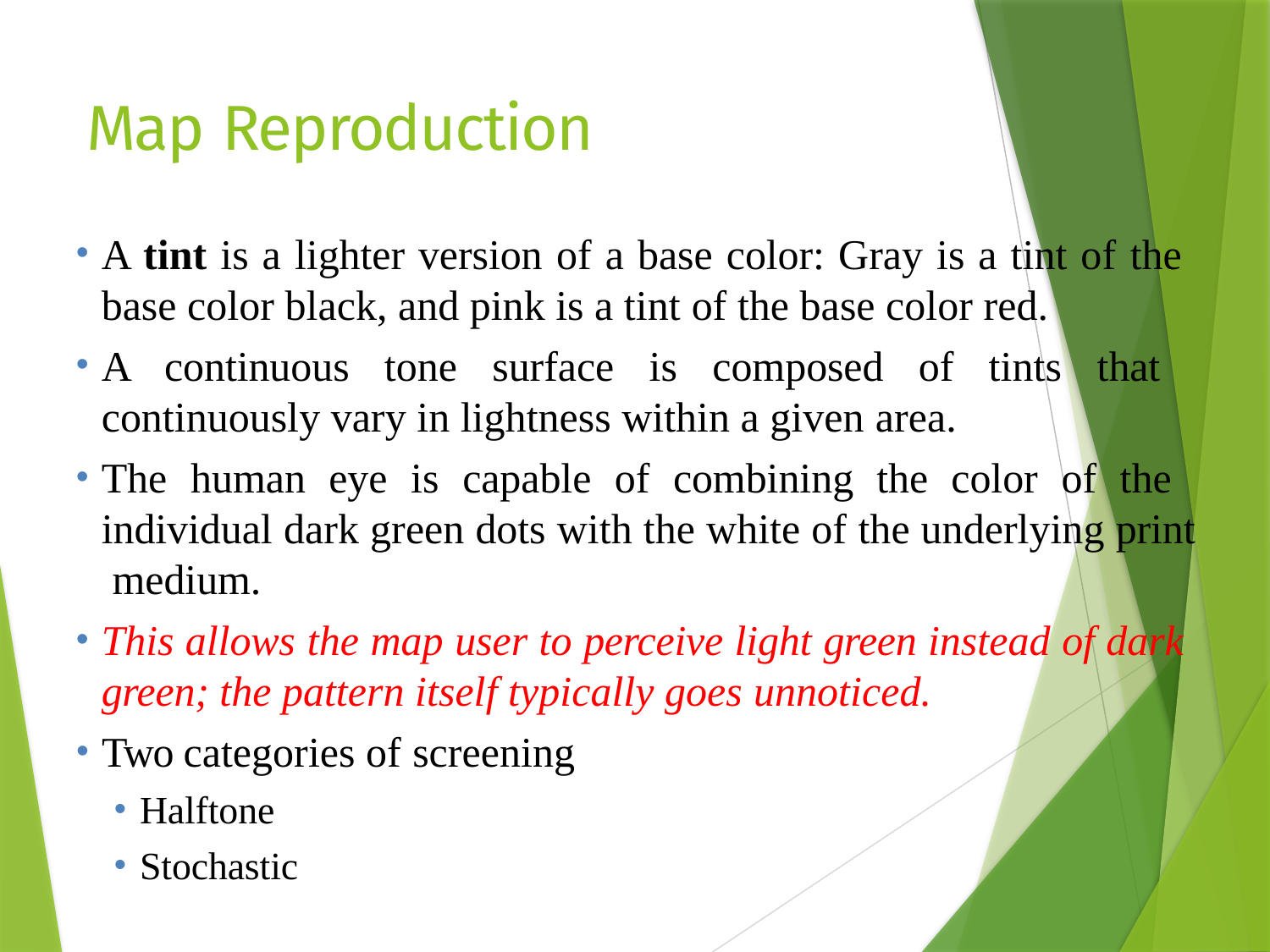

# Map Reproduction
A tint is a lighter version of a base color: Gray is a tint of the  base color black, and pink is a tint of the base color red.
A continuous tone surface is composed of tints that  continuously vary in lightness within a given area.
The human eye is capable of combining the color of the  individual dark green dots with the white of the underlying print  medium.
This allows the map user to perceive light green instead of dark  green; the pattern itself typically goes unnoticed.
Two categories of screening
Halftone
Stochastic